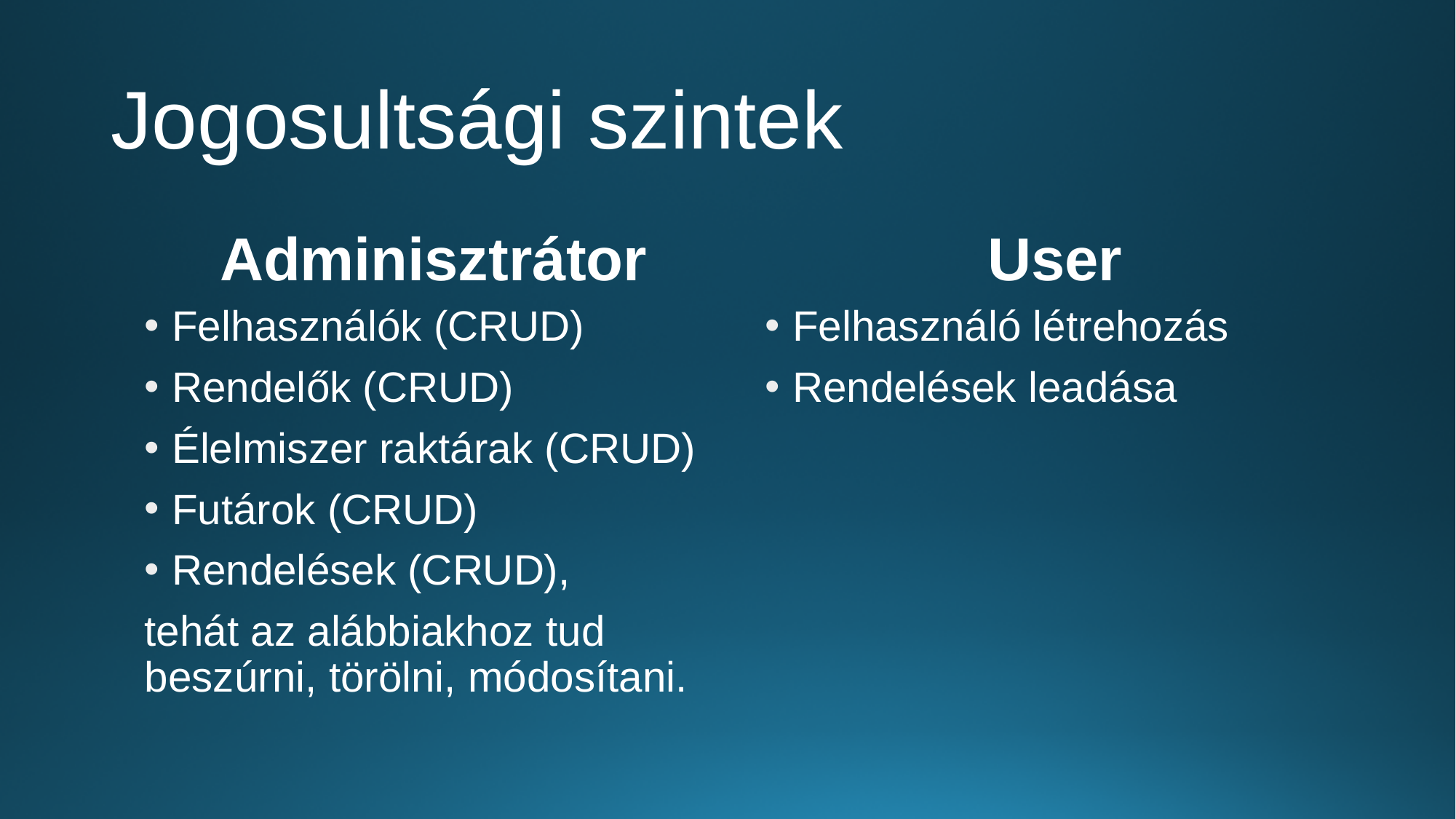

# Jogosultsági szintek
Adminisztrátor
User
Felhasználók (CRUD)
Rendelők (CRUD)
Élelmiszer raktárak (CRUD)
Futárok (CRUD)
Rendelések (CRUD),
tehát az alábbiakhoz tud beszúrni, törölni, módosítani.

Felhasználó létrehozás
Rendelések leadása